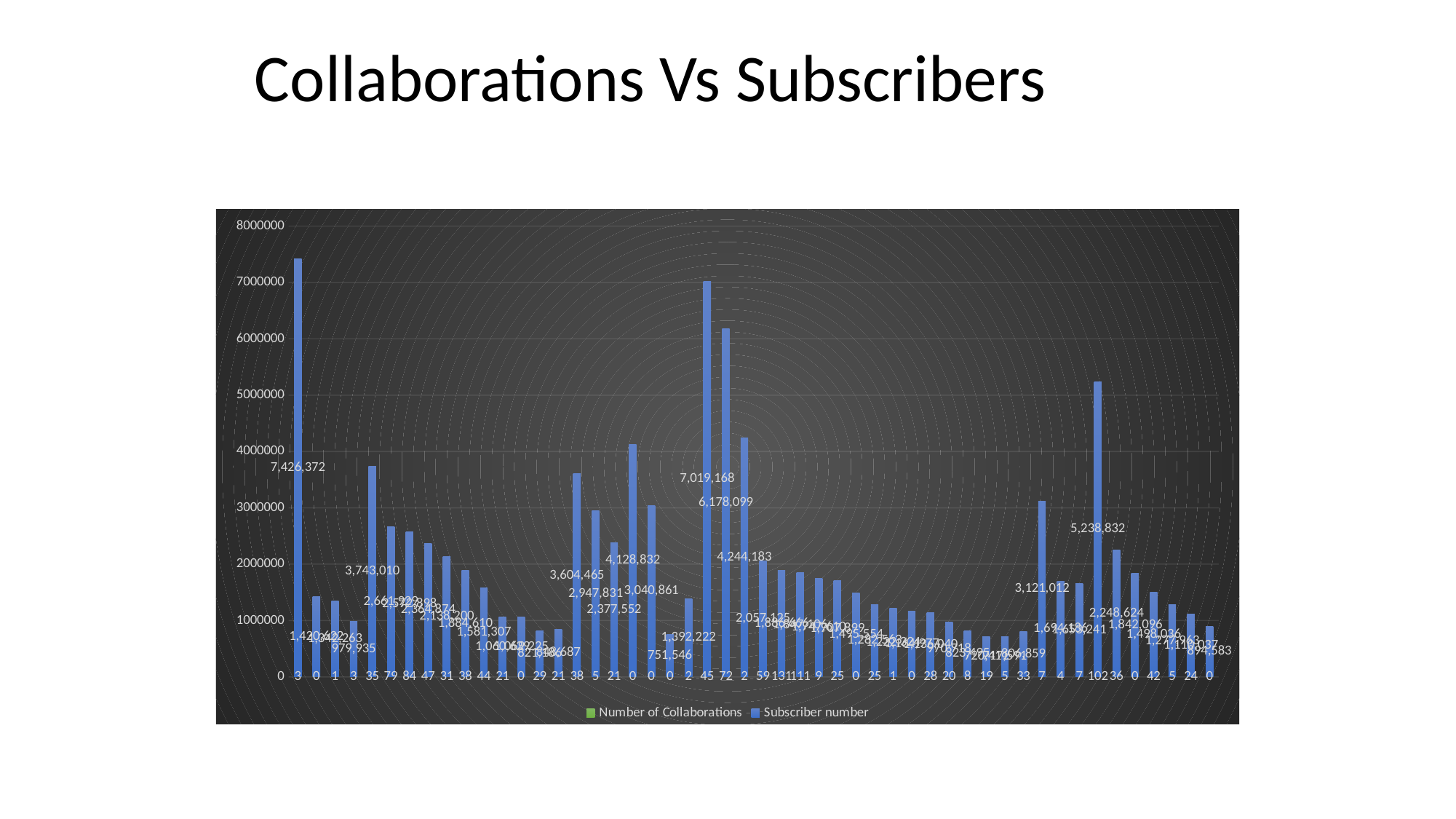

# Collaborations Vs Subscribers

### Chart

| Category | Number of Collaborations | Subscriber number |
|---|---|---|